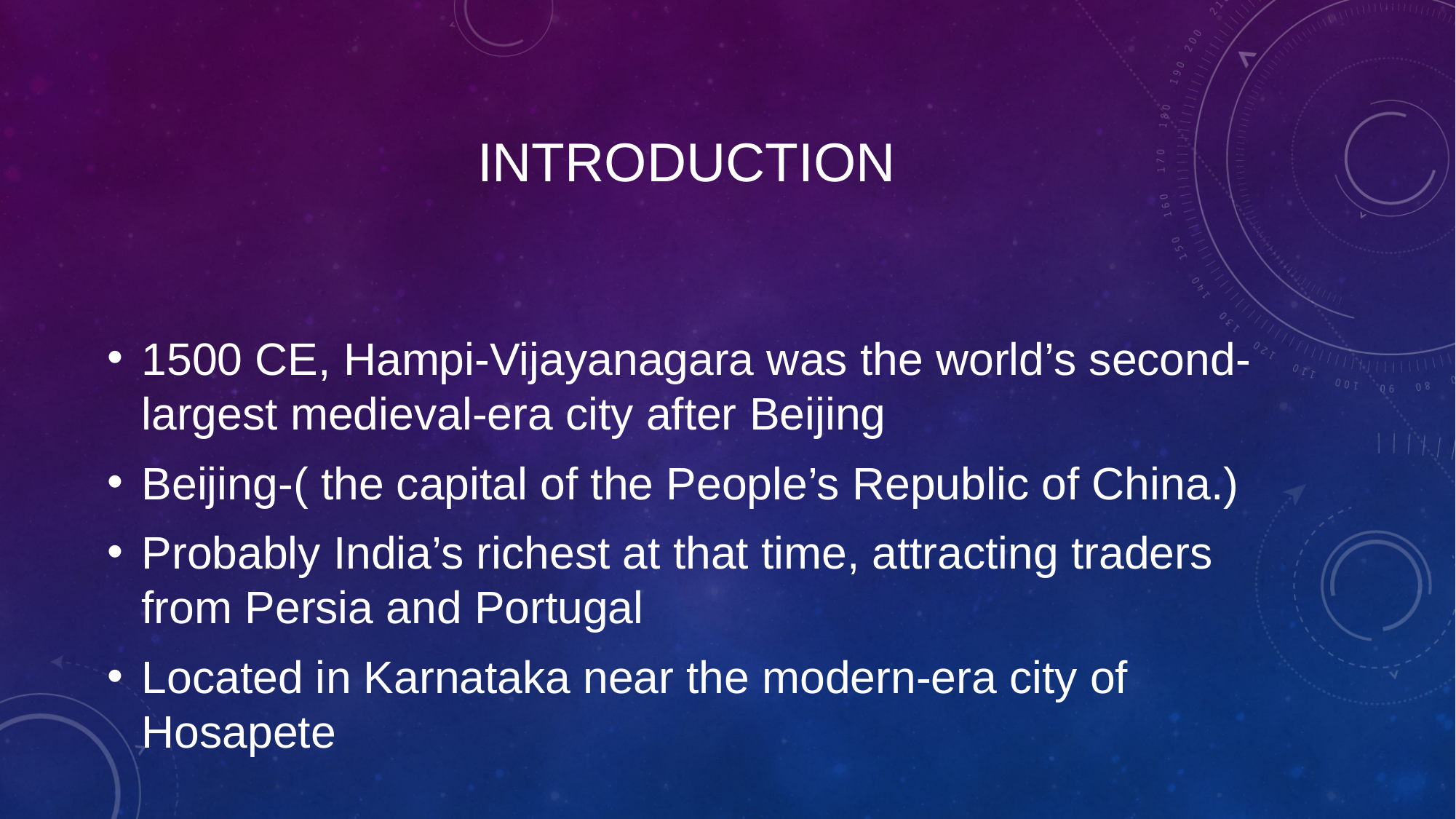

# Introduction
1500 CE, Hampi-Vijayanagara was the world’s second-largest medieval-era city after Beijing
Beijing-( the capital of the People’s Republic of China.)
Probably India’s richest at that time, attracting traders from Persia and Portugal
Located in Karnataka near the modern-era city of Hosapete